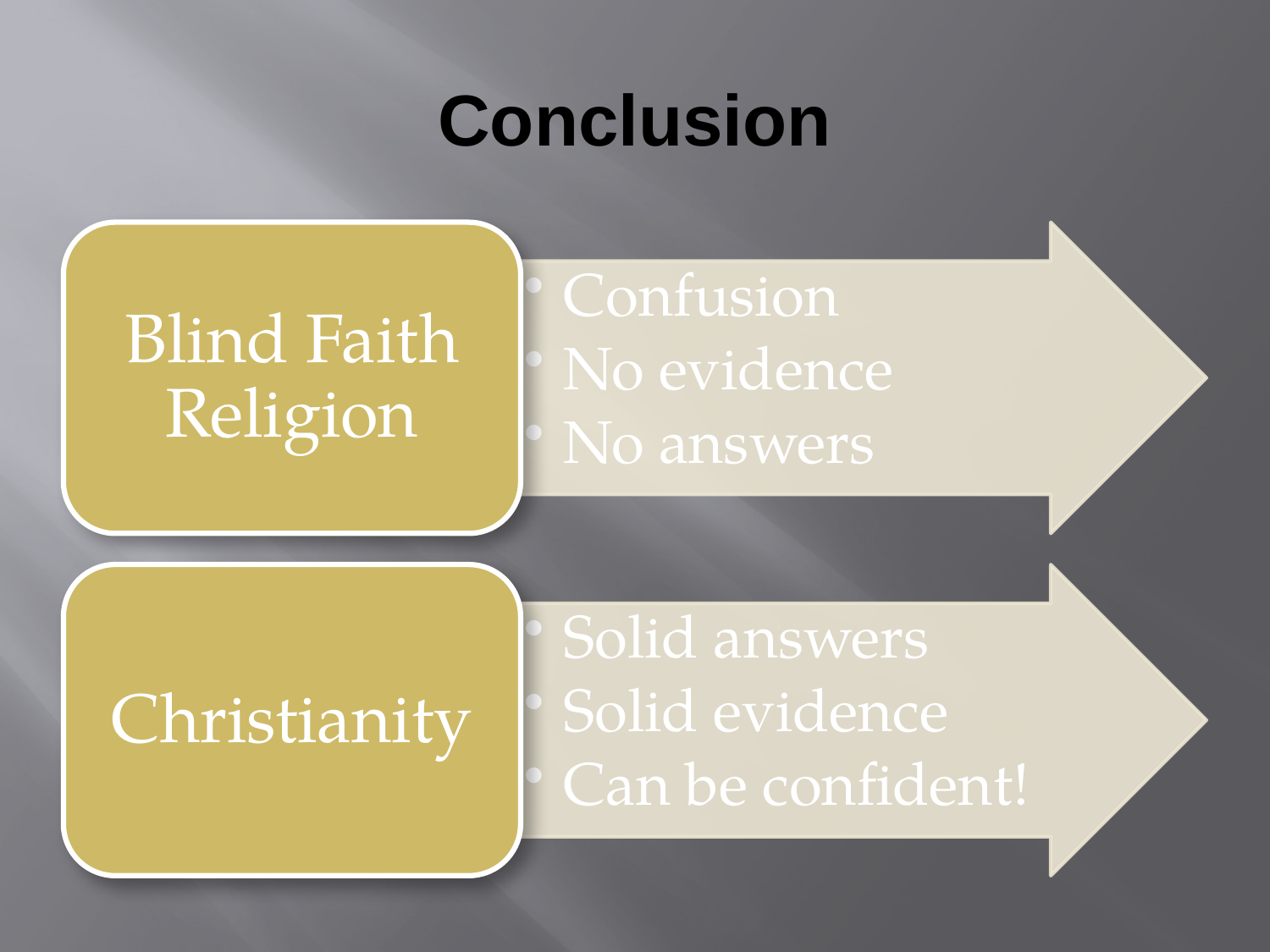

# Conclusion
Confusion
No evidence
No answers
Blind Faith Religion
Solid answers
Solid evidence
Can be confident!
Christianity